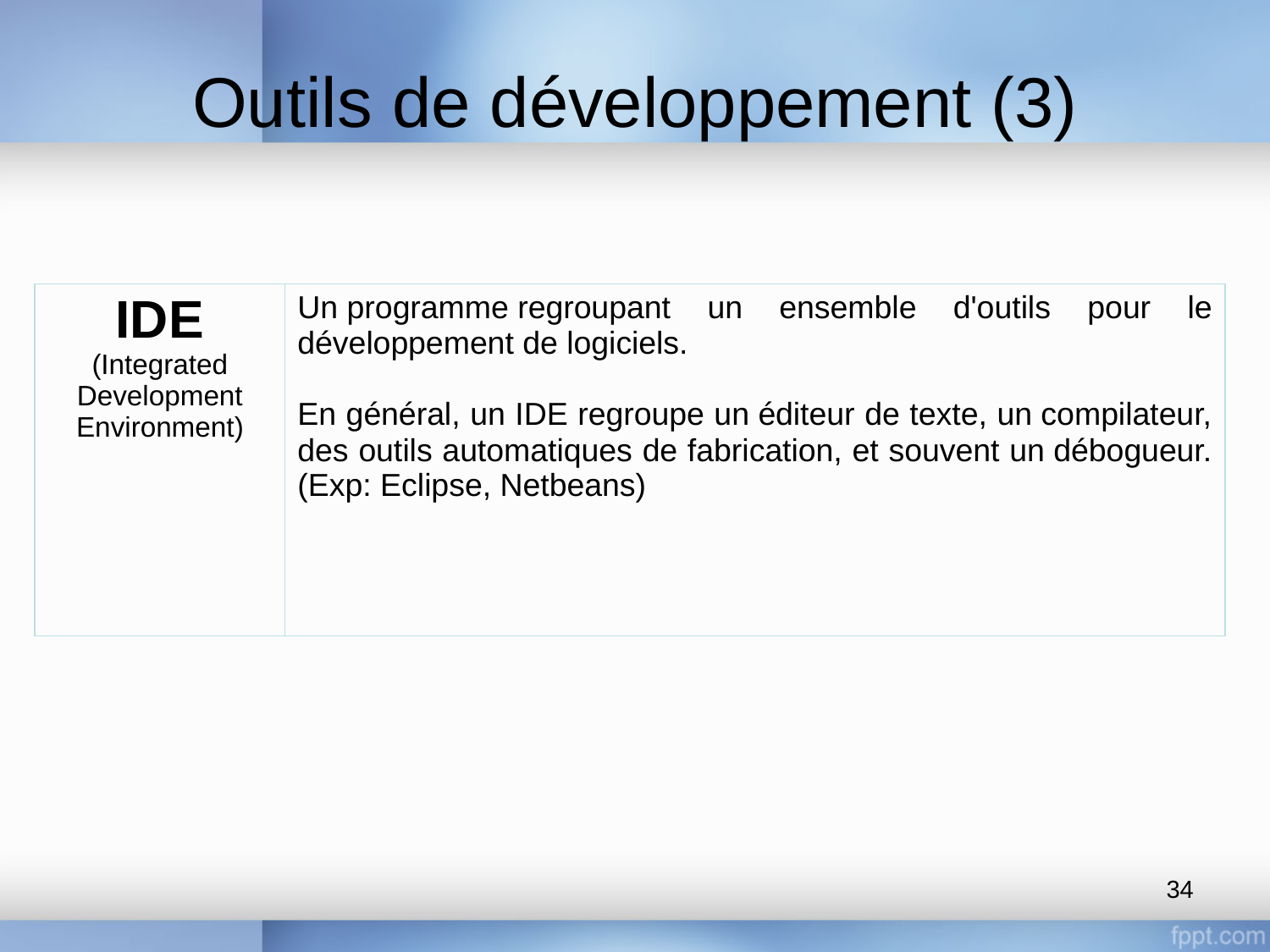

# Outils de développement (3)
| IDE (Integrated Development Environment) | Un programme regroupant un ensemble d'outils pour le développement de logiciels. En général, un IDE regroupe un éditeur de texte, un compilateur, des outils automatiques de fabrication, et souvent un débogueur. (Exp: Eclipse, Netbeans) |
| --- | --- |
34